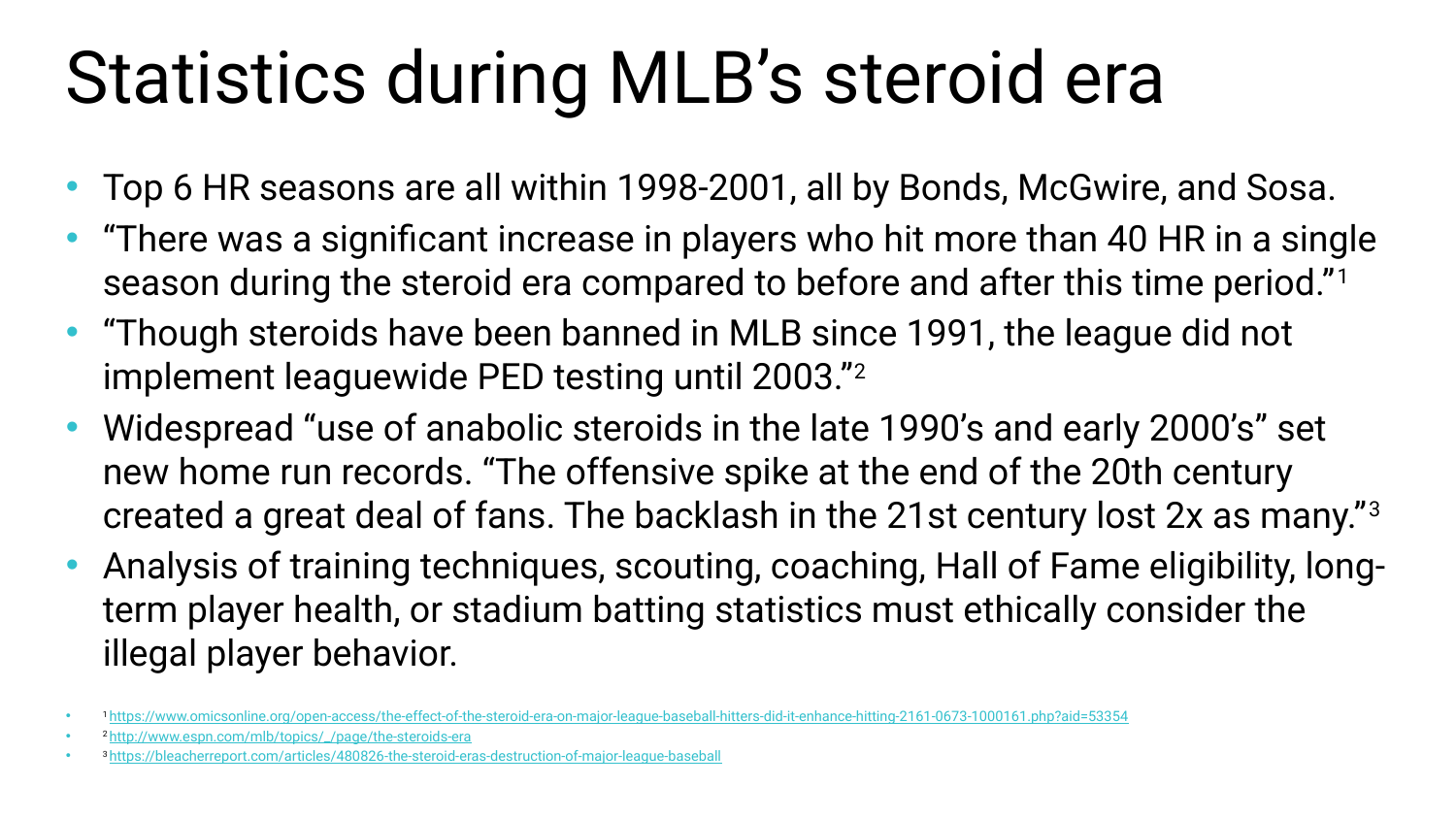

# Statistics during MLB’s steroid era
Top 6 HR seasons are all within 1998-2001, all by Bonds, McGwire, and Sosa.
“There was a significant increase in players who hit more than 40 HR in a single season during the steroid era compared to before and after this time period.”1
“Though steroids have been banned in MLB since 1991, the league did not implement leaguewide PED testing until 2003.”2
Widespread “use of anabolic steroids in the late 1990’s and early 2000’s” set new home run records. “The offensive spike at the end of the 20th century created a great deal of fans. The backlash in the 21st century lost 2x as many.”3
Analysis of training techniques, scouting, coaching, Hall of Fame eligibility, long-term player health, or stadium batting statistics must ethically consider the illegal player behavior.

1 https://www.omicsonline.org/open-access/the-effect-of-the-steroid-era-on-major-league-baseball-hitters-did-it-enhance-hitting-2161-0673-1000161.php?aid=53354
2 http://www.espn.com/mlb/topics/_/page/the-steroids-era
3 https://bleacherreport.com/articles/480826-the-steroid-eras-destruction-of-major-league-baseball